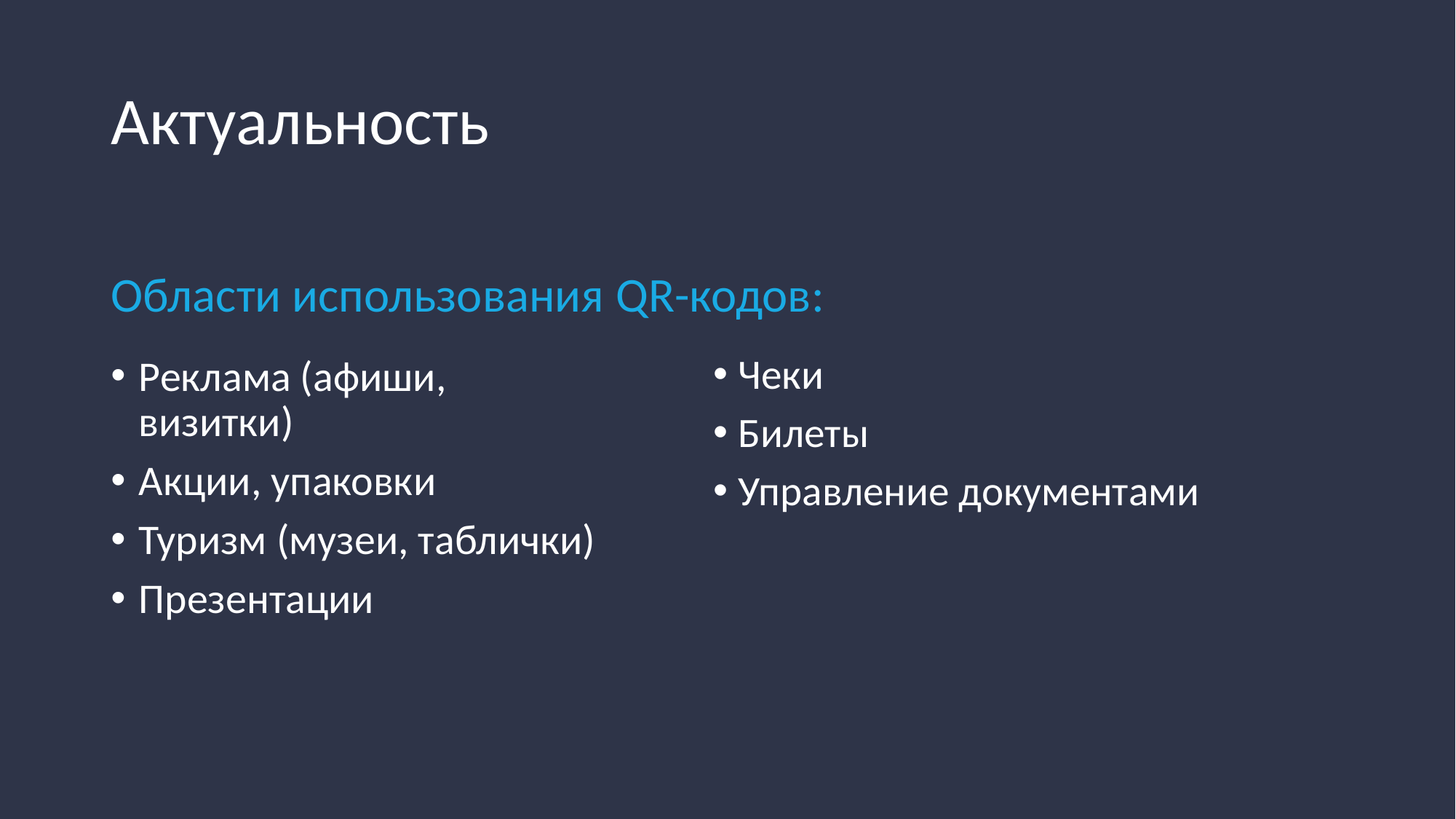

# Актуальность
Области использования QR-кодов:
Чеки
Билеты
Управление документами
Реклама (афиши, визитки)
Акции, упаковки
Туризм (музеи, таблички)
Презентации